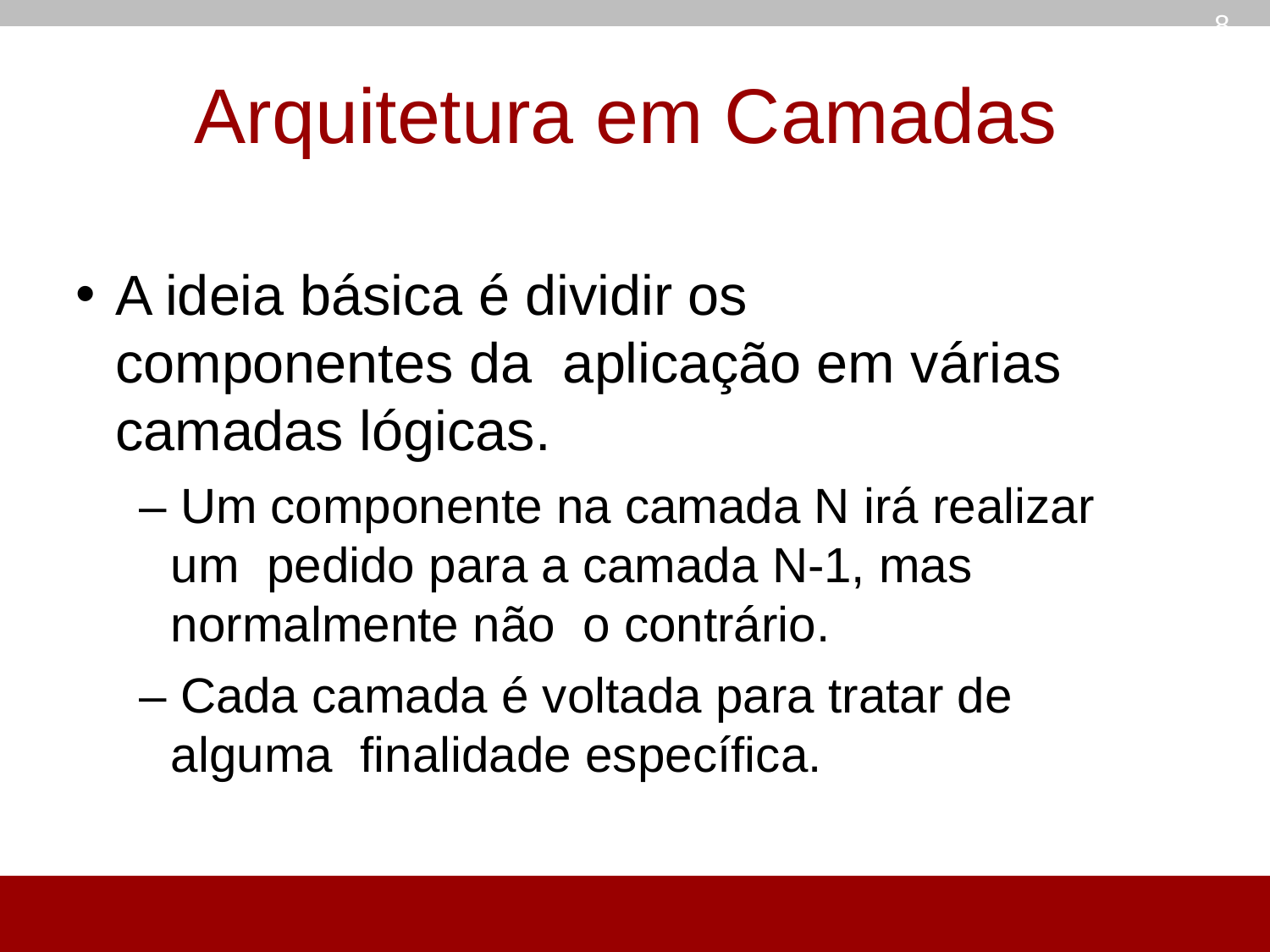

8
# Arquitetura em Camadas
A ideia básica é dividir os componentes da  aplicação em várias camadas lógicas.
– Um componente na camada N irá realizar um  pedido para a camada N-1, mas normalmente não  o contrário.
– Cada camada é voltada para tratar de alguma  finalidade específica.